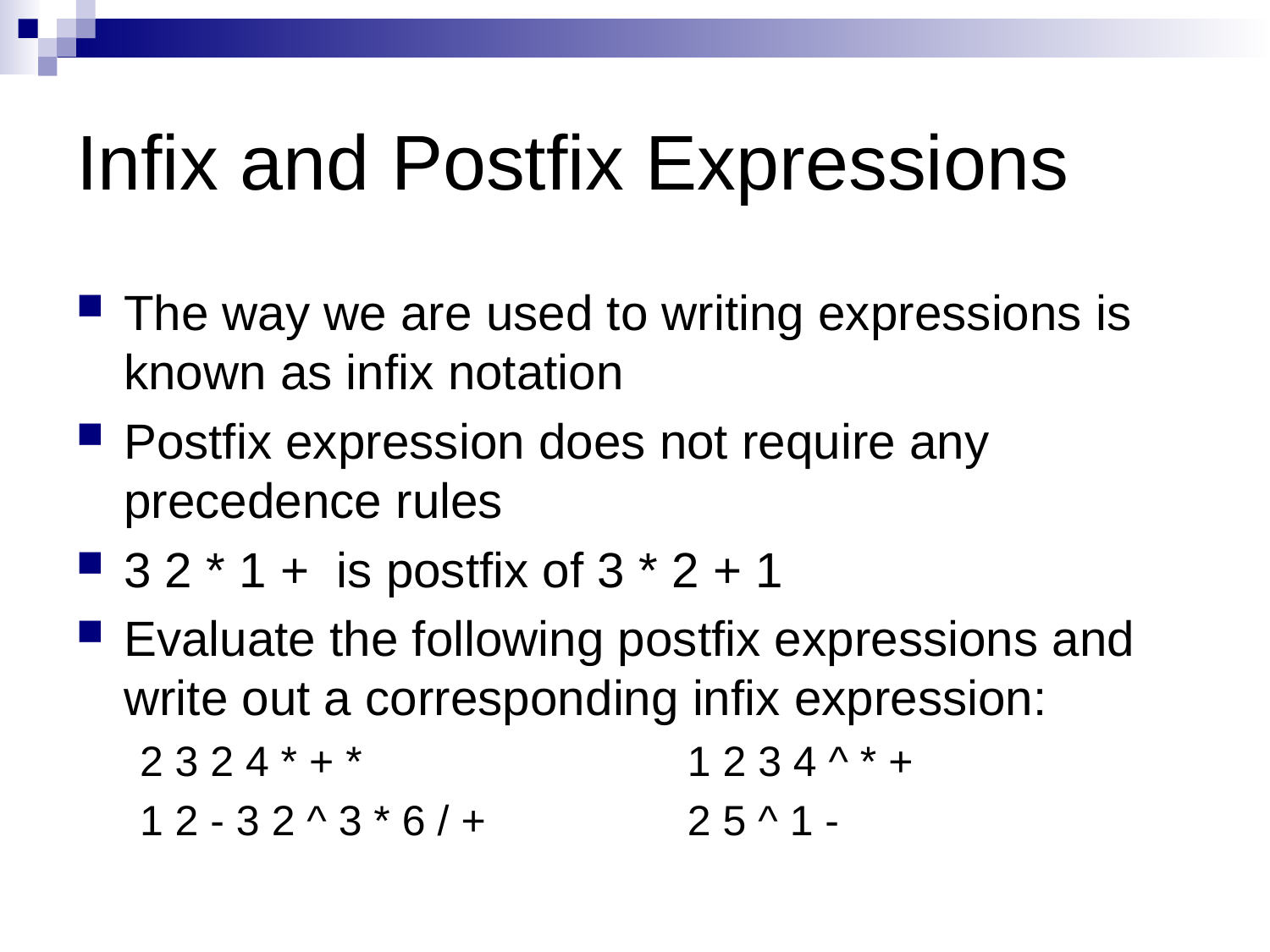

Infix and Postfix Expressions
The way we are used to writing expressions is known as infix notation
Postfix expression does not require any precedence rules
3 2 * 1 +  is postfix of 3 * 2 + 1
Evaluate the following postfix expressions and write out a corresponding infix expression:
2 3 2 4 * + *			1 2 3 4 ^ * +
1 2 - 3 2 ^ 3 * 6 / +		2 5 ^ 1 -